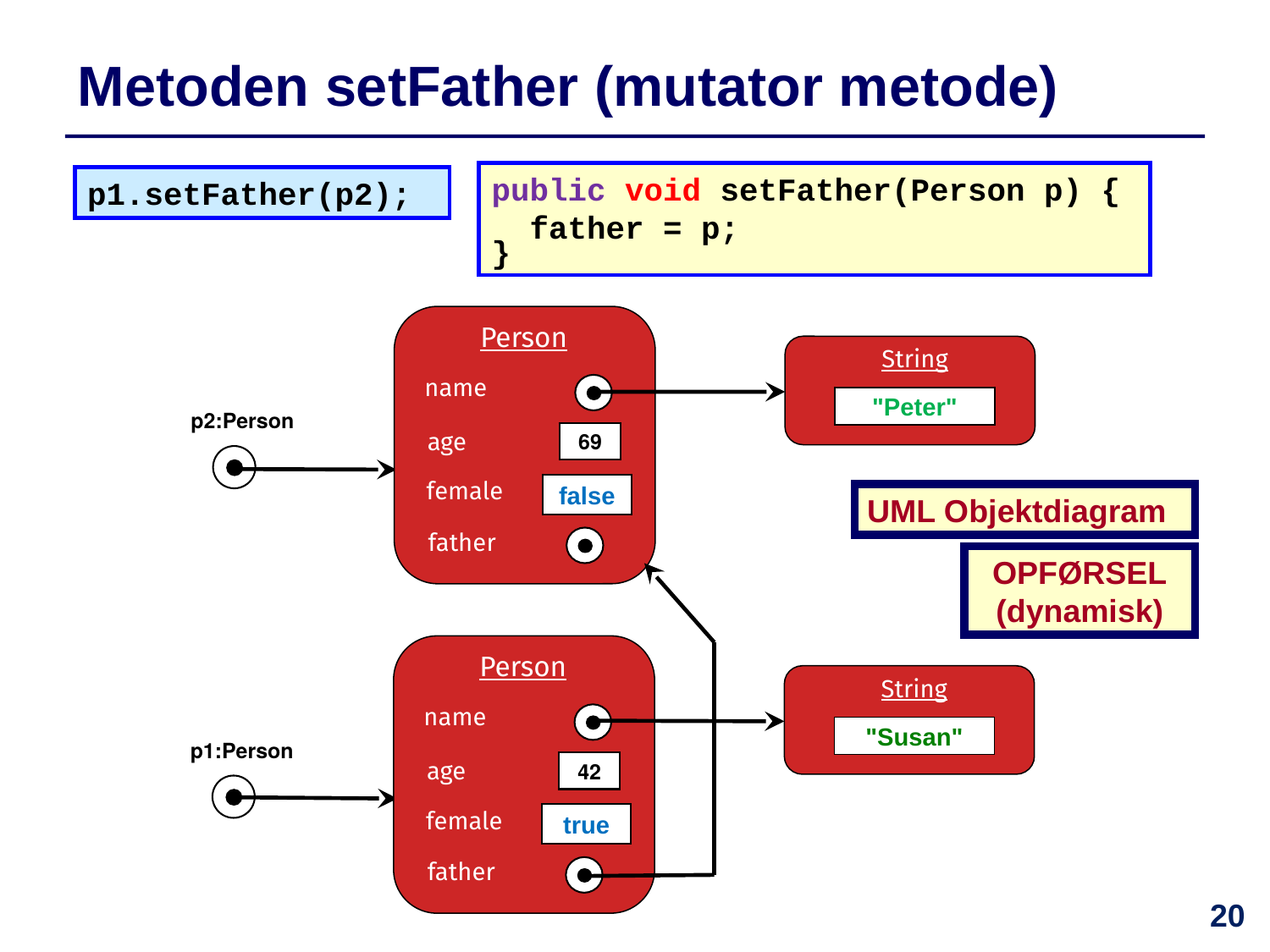

# Metoden setFather (mutator metode)
public void setFather(Person p) {
  father = p;
}
p1.setFather(p2);

Person
name

age
69
female
false
father

String
"Peter"
p2:Person

UML Objektdiagram
OPFØRSEL
(dynamisk)

Person
name

age
42
female
true
father

String
"Susan"
p1:Person

20